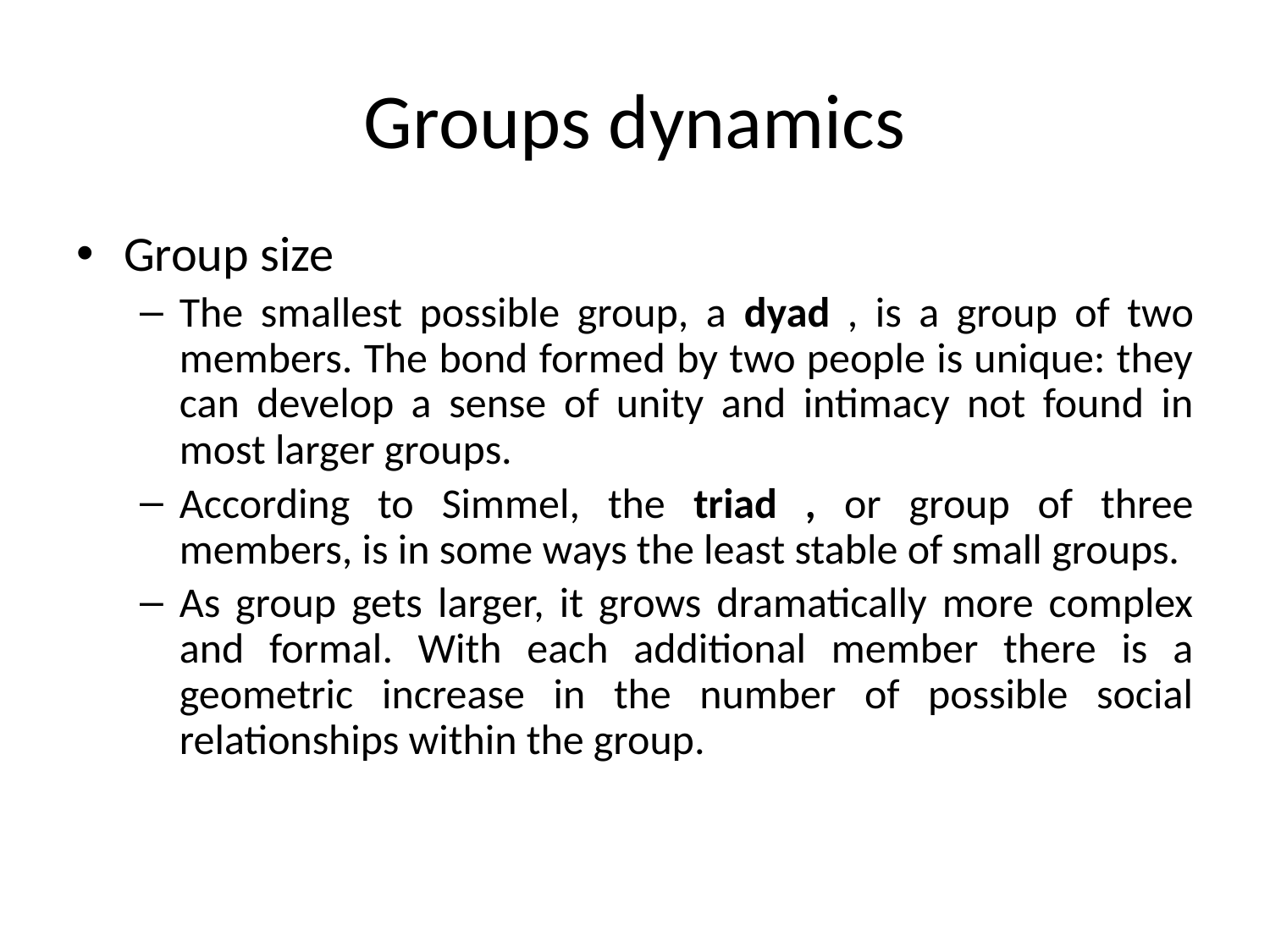

# Groups dynamics
Group size
The smallest possible group, a dyad , is a group of two members. The bond formed by two people is unique: they can develop a sense of unity and intimacy not found in most larger groups.
According to Simmel, the triad , or group of three members, is in some ways the least stable of small groups.
As group gets larger, it grows dramatically more complex and formal. With each additional member there is a geometric increase in the number of possible social relationships within the group.